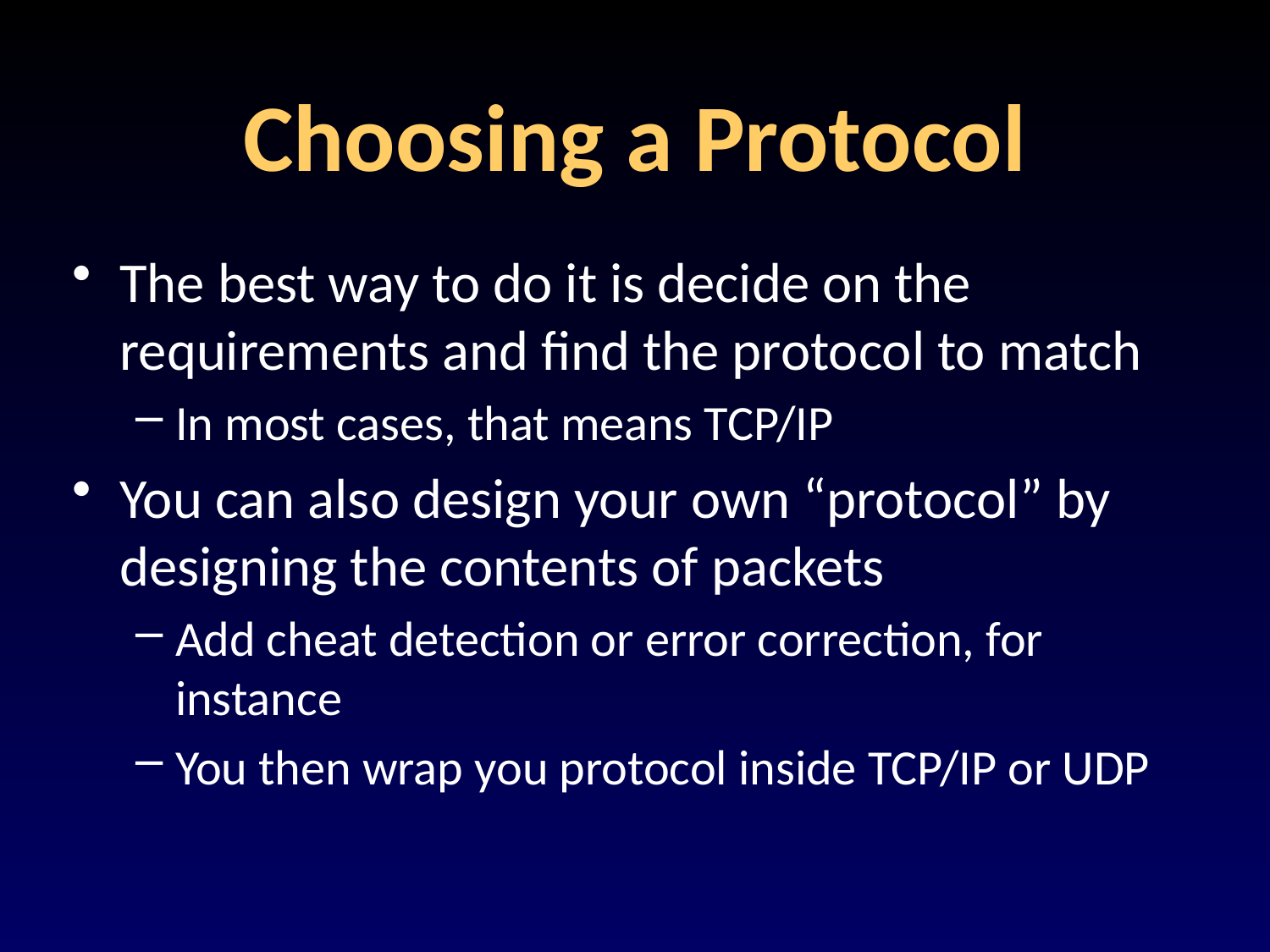

# Choosing a Protocol
The best way to do it is decide on the requirements and find the protocol to match
In most cases, that means TCP/IP
You can also design your own “protocol” by designing the contents of packets
Add cheat detection or error correction, for instance
You then wrap you protocol inside TCP/IP or UDP